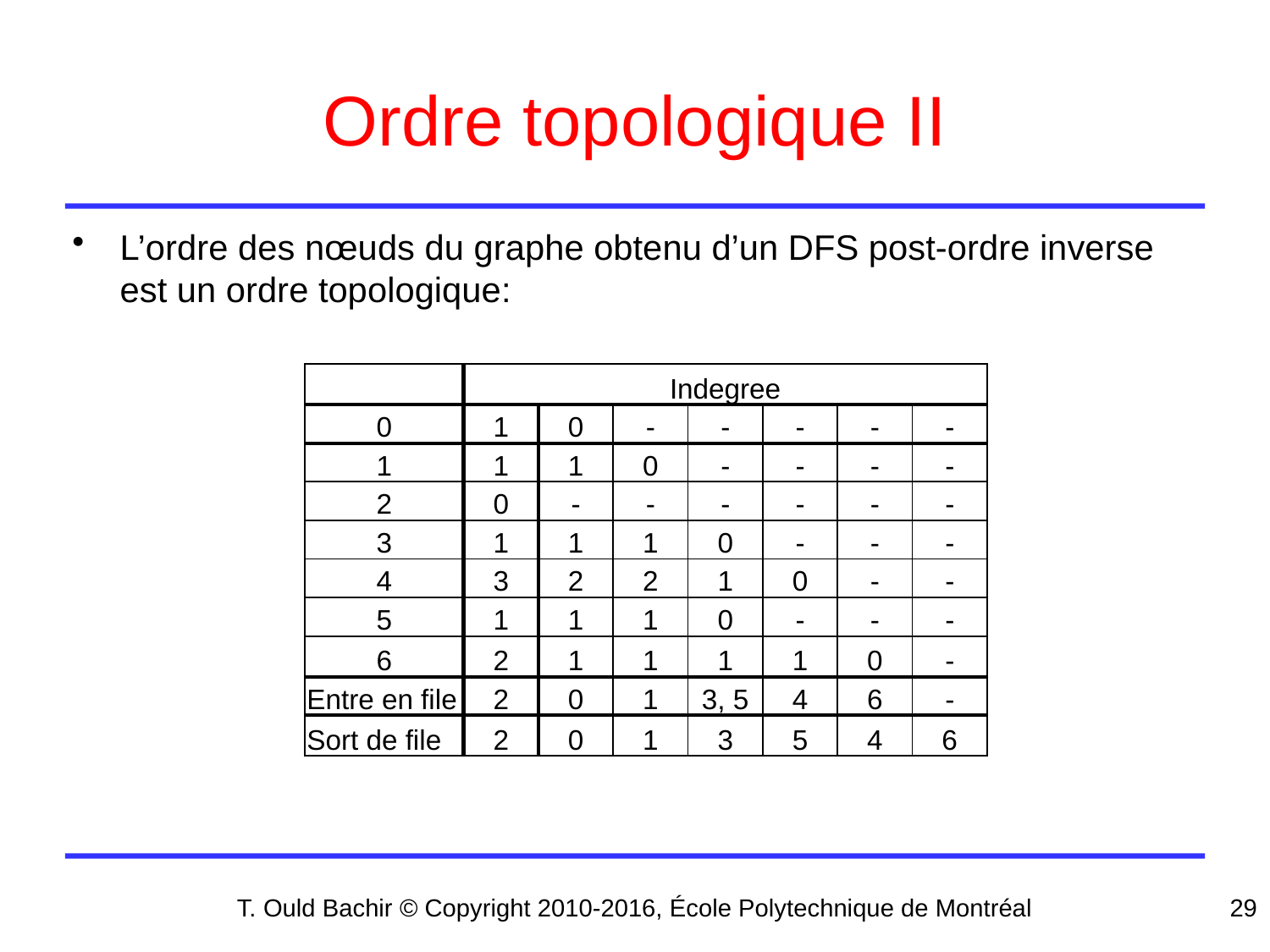

# Ordre topologique II
L’ordre des nœuds du graphe obtenu d’un DFS post-ordre inverse est un ordre topologique:
|  | Indegree |  |  |  |  |  |  |
| --- | --- | --- | --- | --- | --- | --- | --- |
| 0 | 1 | 0 | - | - | - | - | - |
| 1 | 1 | 1 | 0 | - | - | - | - |
| 2 | 0 | - | - | - | - | - | - |
| 3 | 1 | 1 | 1 | 0 | - | - | - |
| 4 | 3 | 2 | 2 | 1 | 0 | - | - |
| 5 | 1 | 1 | 1 | 0 | - | - | - |
| 6 | 2 | 1 | 1 | 1 | 1 | 0 | - |
| Entre en file | 2 | 0 | 1 | 3, 5 | 4 | 6 | - |
| Sort de file | 2 | 0 | 1 | 3 | 5 | 4 | 6 |
T. Ould Bachir © Copyright 2010-2016, École Polytechnique de Montréal
29